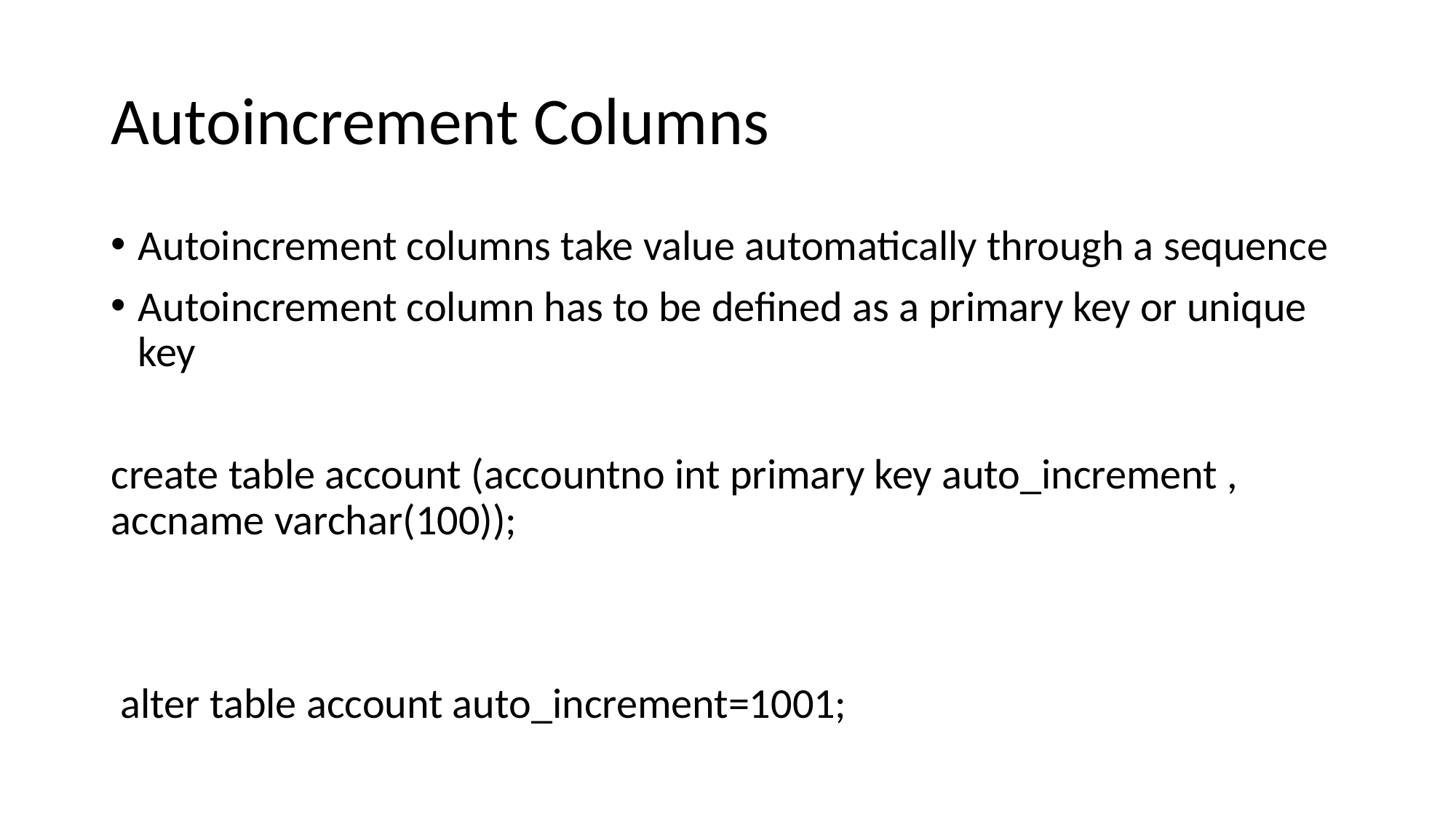

# Autoincrement Columns
Autoincrement columns take value automatically through a sequence
Autoincrement column has to be defined as a primary key or unique key

create table account (accountno int primary key auto_increment , accname varchar(100));

 alter table account auto_increment=1001;